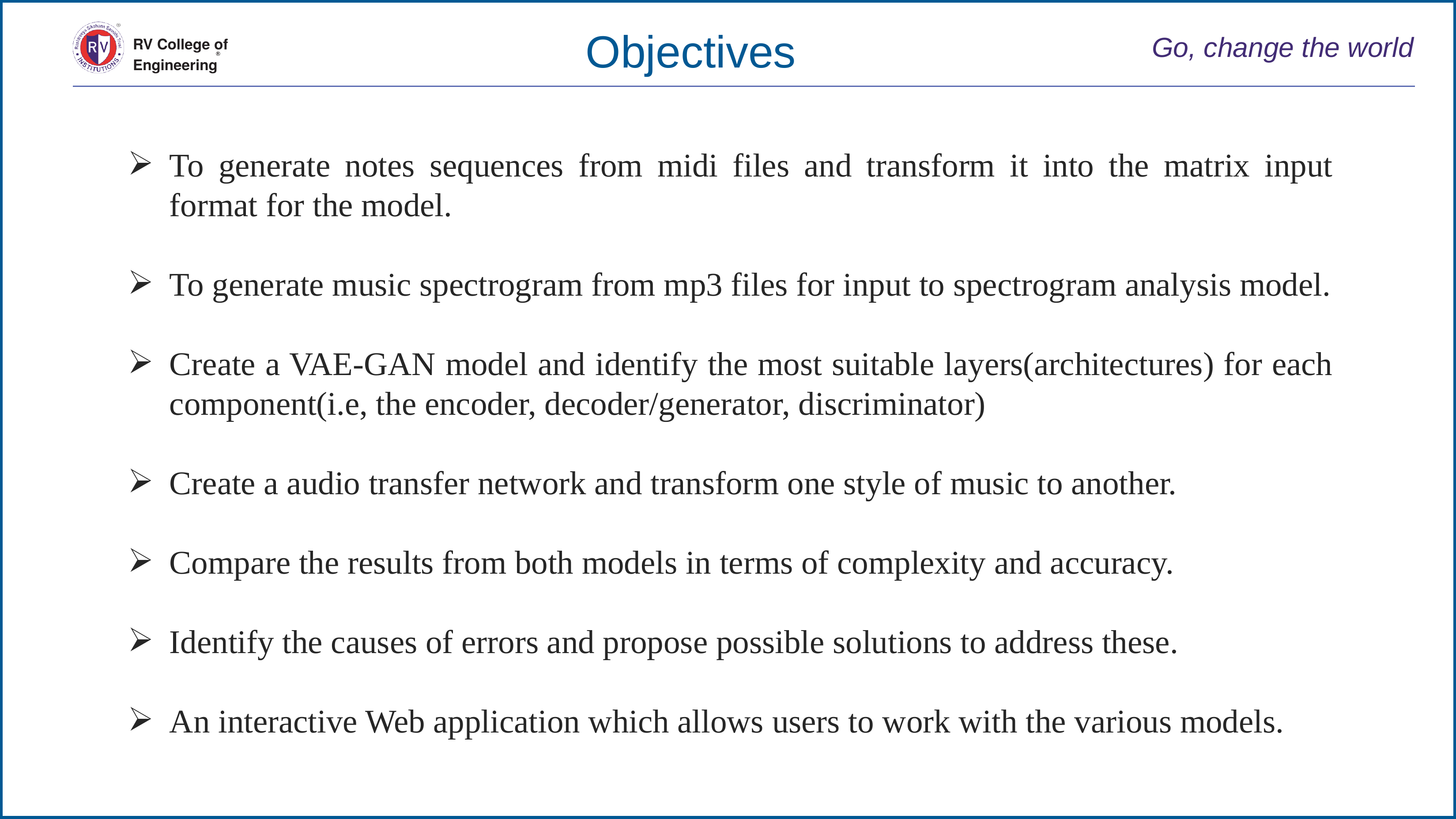

Objectives
# Go, change the world
RV College of
Engineering

To generate notes sequences from midi files and transform it into the matrix input format for the model.

To generate music spectrogram from mp3 files for input to spectrogram analysis model.

Create a VAE-GAN model and identify the most suitable layers(architectures) for each component(i.e, the encoder, decoder/generator, discriminator)

Create a audio transfer network and transform one style of music to another.

Compare the results from both models in terms of complexity and accuracy.

Identify the causes of errors and propose possible solutions to address these.

An interactive Web application which allows users to work with the various models.